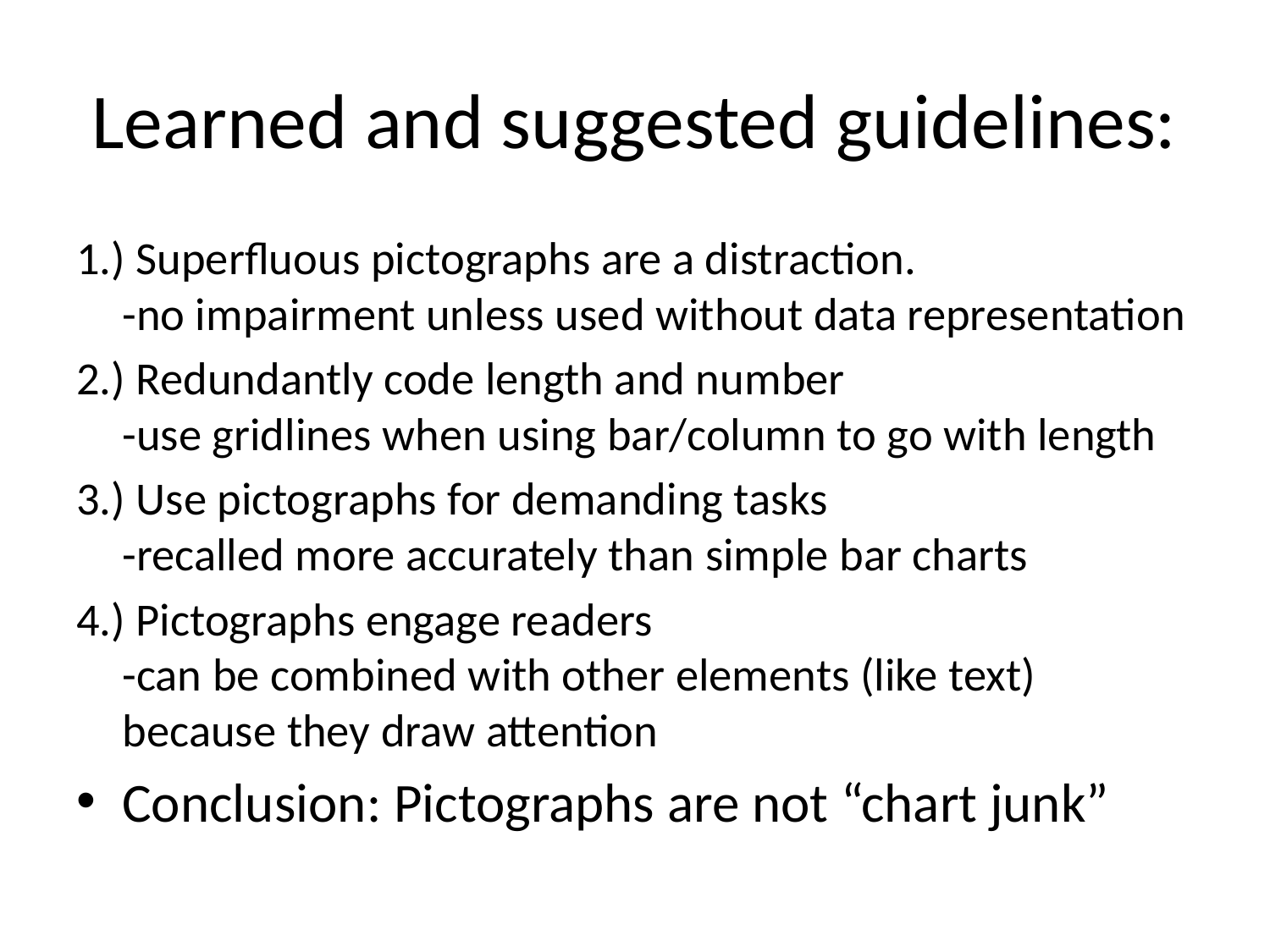

# Learned and suggested guidelines:
1.) Superfluous pictographs are a distraction.
-no impairment unless used without data representation
2.) Redundantly code length and number
-use gridlines when using bar/column to go with length
3.) Use pictographs for demanding tasks
-recalled more accurately than simple bar charts
4.) Pictographs engage readers
-can be combined with other elements (like text) because they draw attention
Conclusion: Pictographs are not “chart junk”